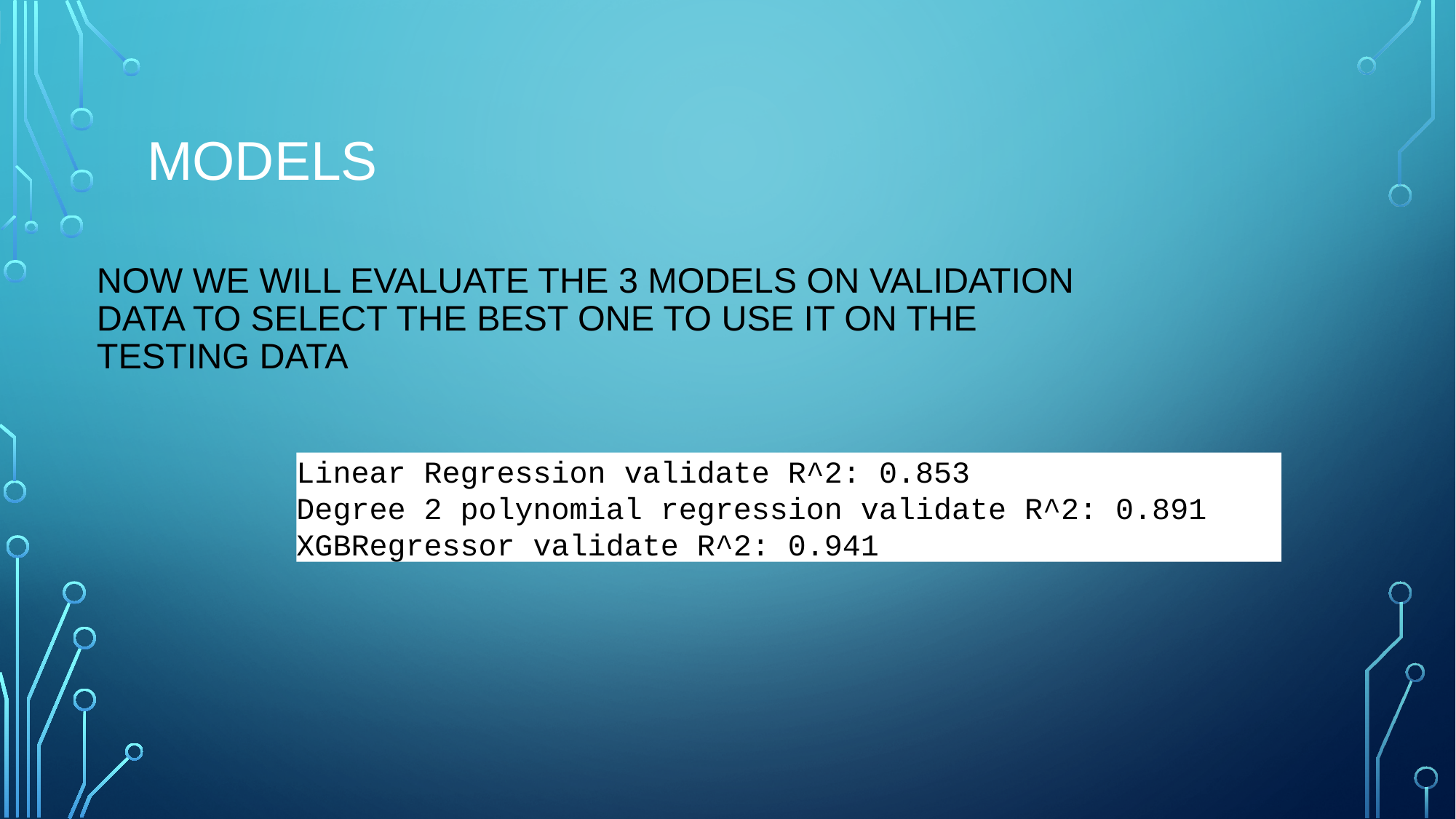

# Models
Now we will evaluate the 3 models on validation data to select the best one to use it on the testing data
Linear Regression validate R^2: 0.853
Degree 2 polynomial regression validate R^2: 0.891
XGBRegressor validate R^2: 0.941